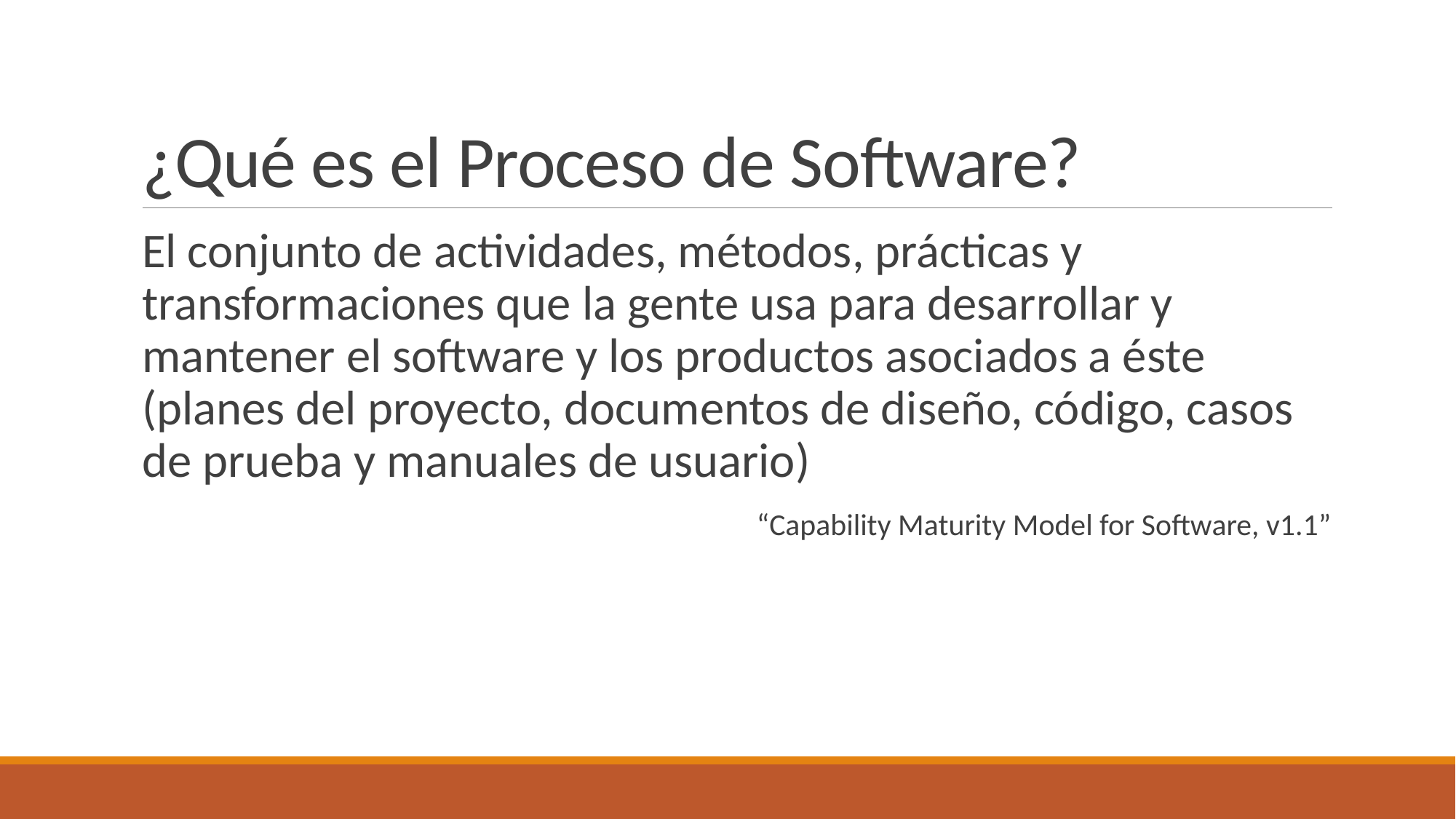

# ¿Qué es el Proceso de Software?
El conjunto de actividades, métodos, prácticas y transformaciones que la gente usa para desarrollar y mantener el software y los productos asociados a éste (planes del proyecto, documentos de diseño, código, casos de prueba y manuales de usuario)
“Capability Maturity Model for Software, v1.1”